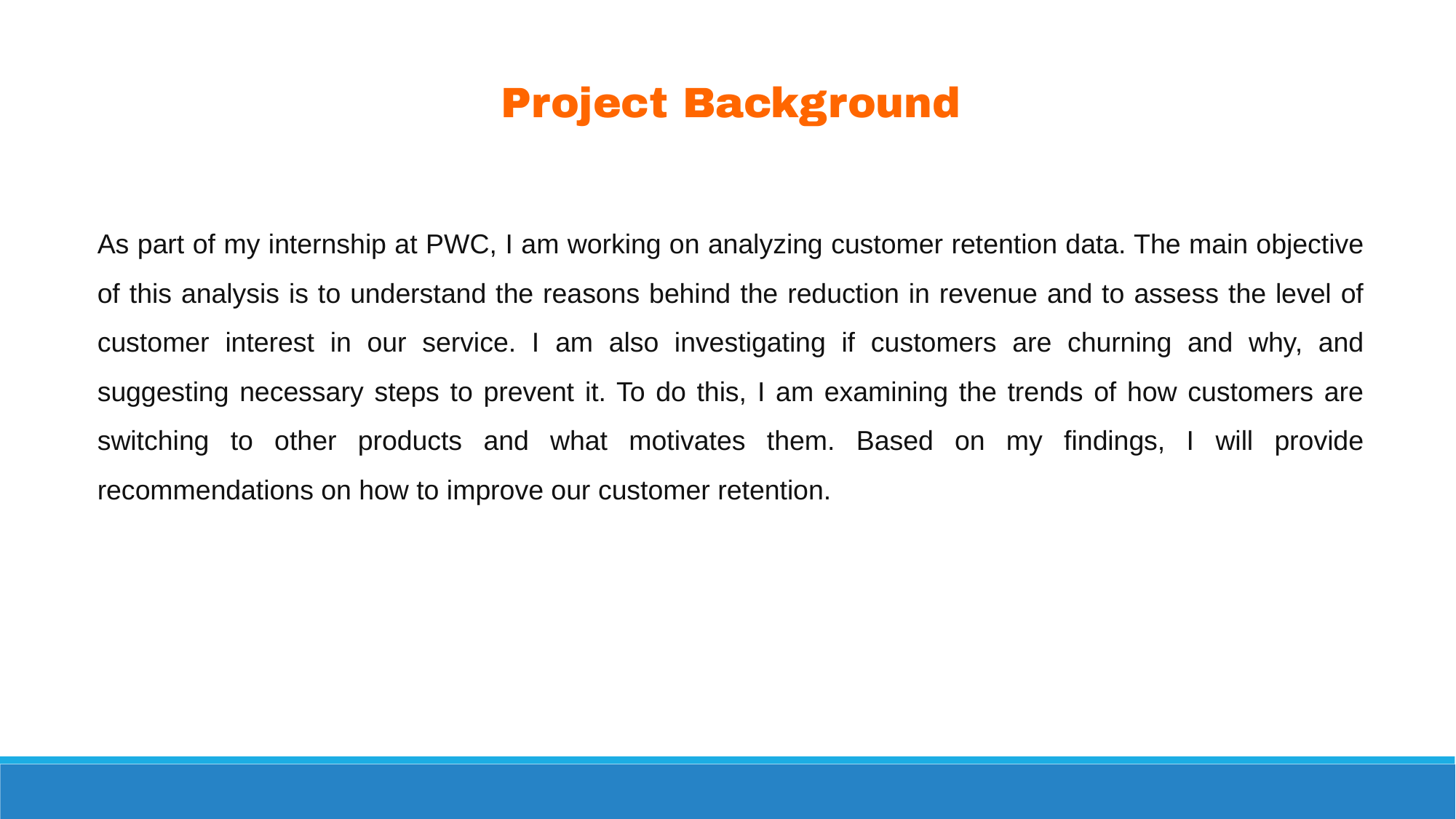

Project Background

As part of my internship at PWC, I am working on analyzing customer retention data. The main objective of this analysis is to understand the reasons behind the reduction in revenue and to assess the level of customer interest in our service. I am also investigating if customers are churning and why, and suggesting necessary steps to prevent it. To do this, I am examining the trends of how customers are switching to other products and what motivates them. Based on my findings, I will provide recommendations on how to improve our customer retention.